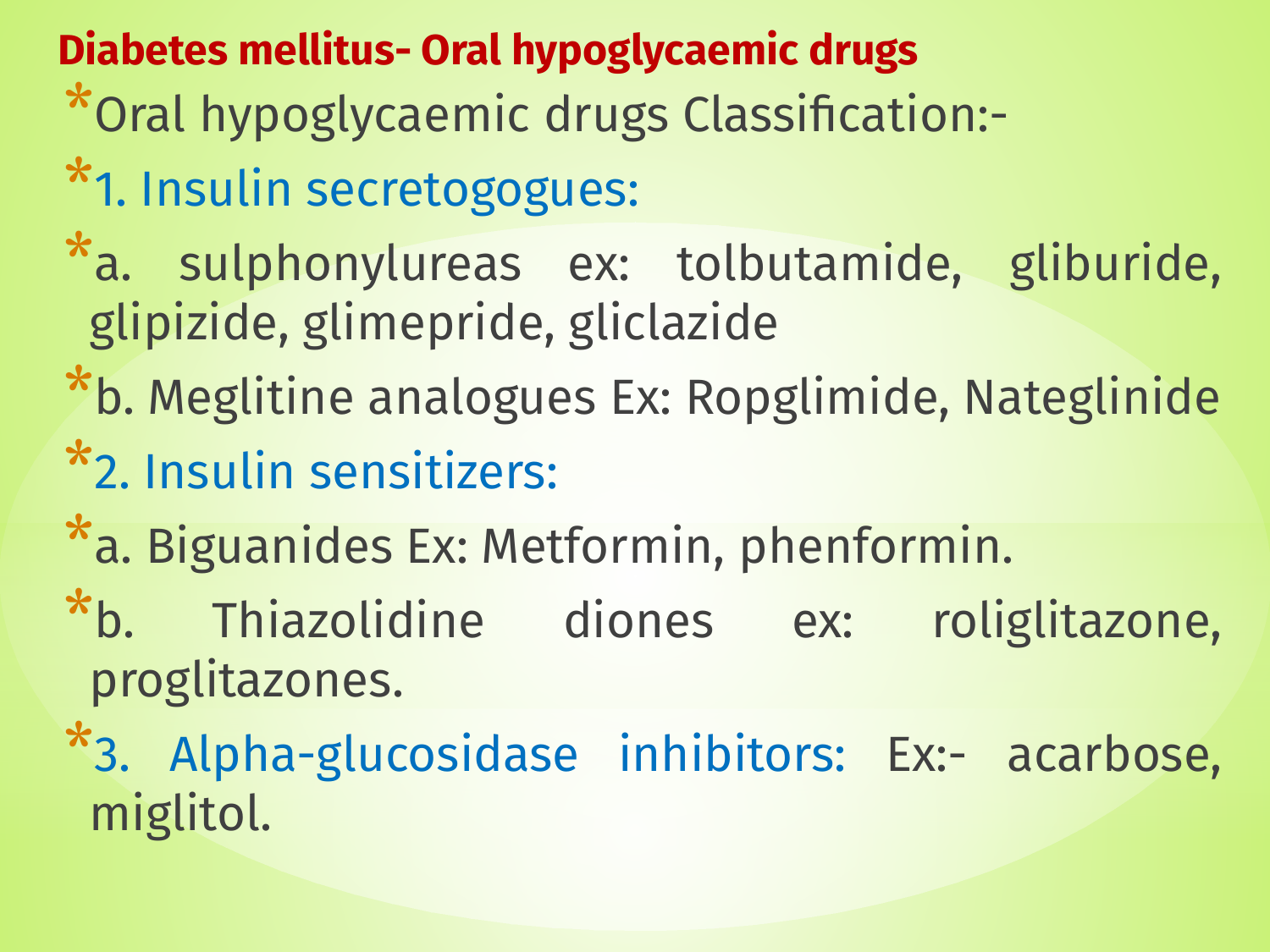

# Diabetes mellitus- Oral hypoglycaemic drugs
Oral hypoglycaemic drugs Classification:-
1. Insulin secretogogues:
a. sulphonylureas ex: tolbutamide, gliburide, glipizide, glimepride, gliclazide
b. Meglitine analogues Ex: Ropglimide, Nateglinide
2. Insulin sensitizers:
a. Biguanides Ex: Metformin, phenformin.
b. Thiazolidine diones ex: roliglitazone, proglitazones.
3. Alpha-glucosidase inhibitors: Ex:- acarbose, miglitol.